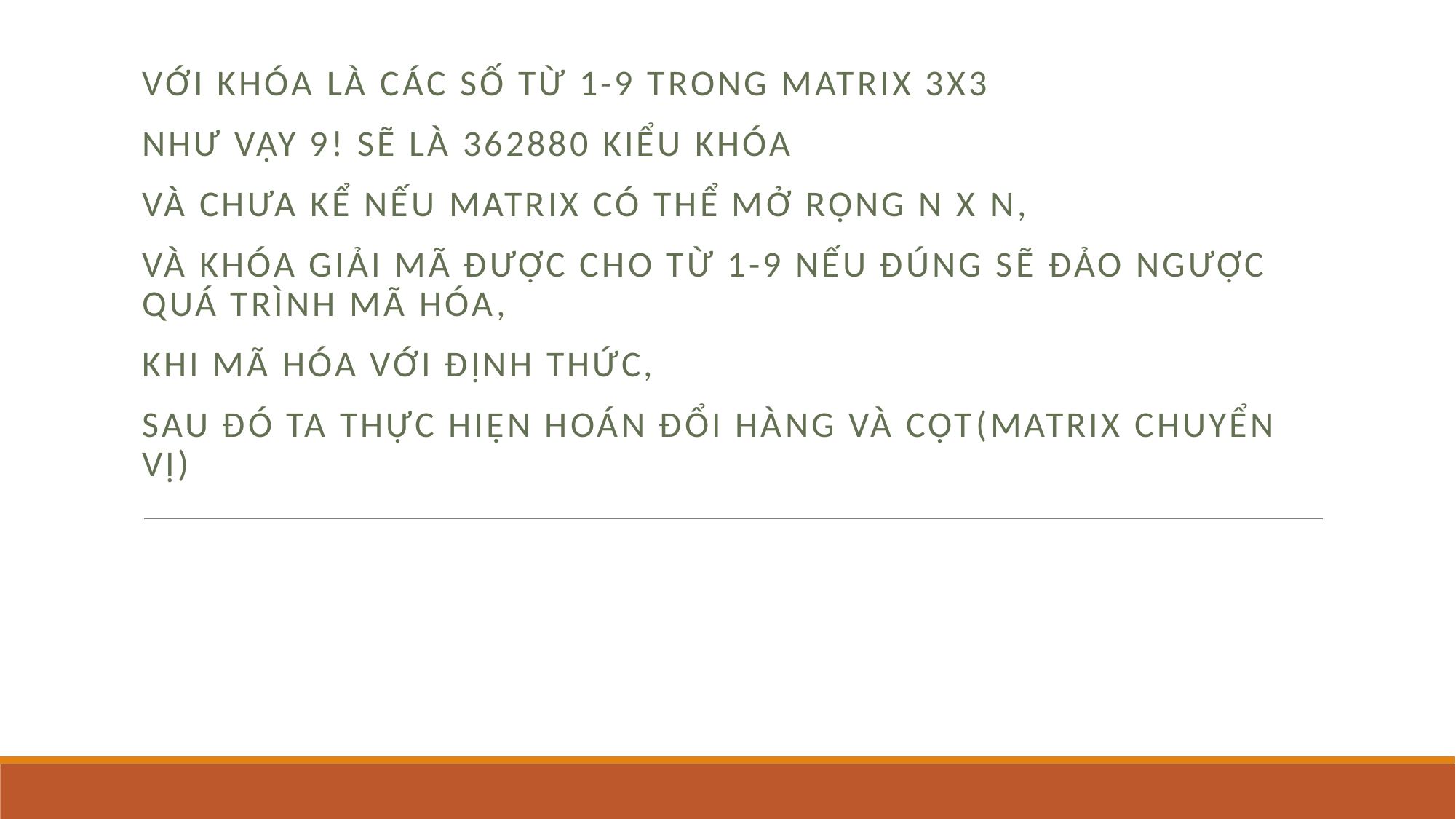

với khóa là các số từ 1-9 trong matrix 3x3
như vậy 9! sẽ là 362880 kiểu khóa
và chưa kể nếu matrix có thể mở rộng n x N,
và khóa giải mã được cho từ 1-9 nếu đúng sẽ đảo ngược quá trình mã hóa,
khi mã hóa với định thức,
sau đó ta thực hiện hoán đổi hàng và cột(matrix chuyển vị)